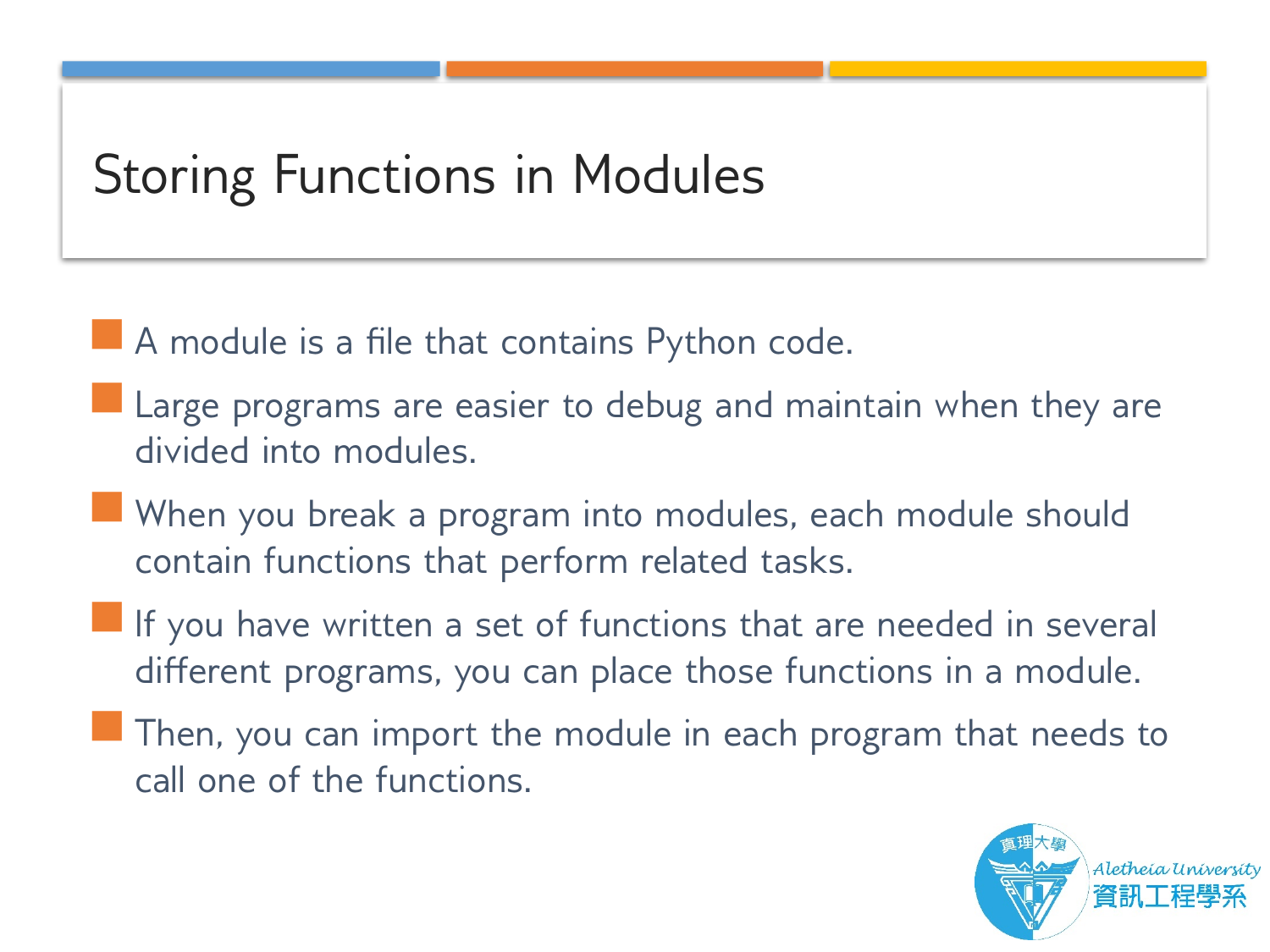

# Storing Functions in Modules
A module is a file that contains Python code.
Large programs are easier to debug and maintain when they are divided into modules.
When you break a program into modules, each module should contain functions that perform related tasks.
If you have written a set of functions that are needed in several different programs, you can place those functions in a module.
Then, you can import the module in each program that needs to call one of the functions.